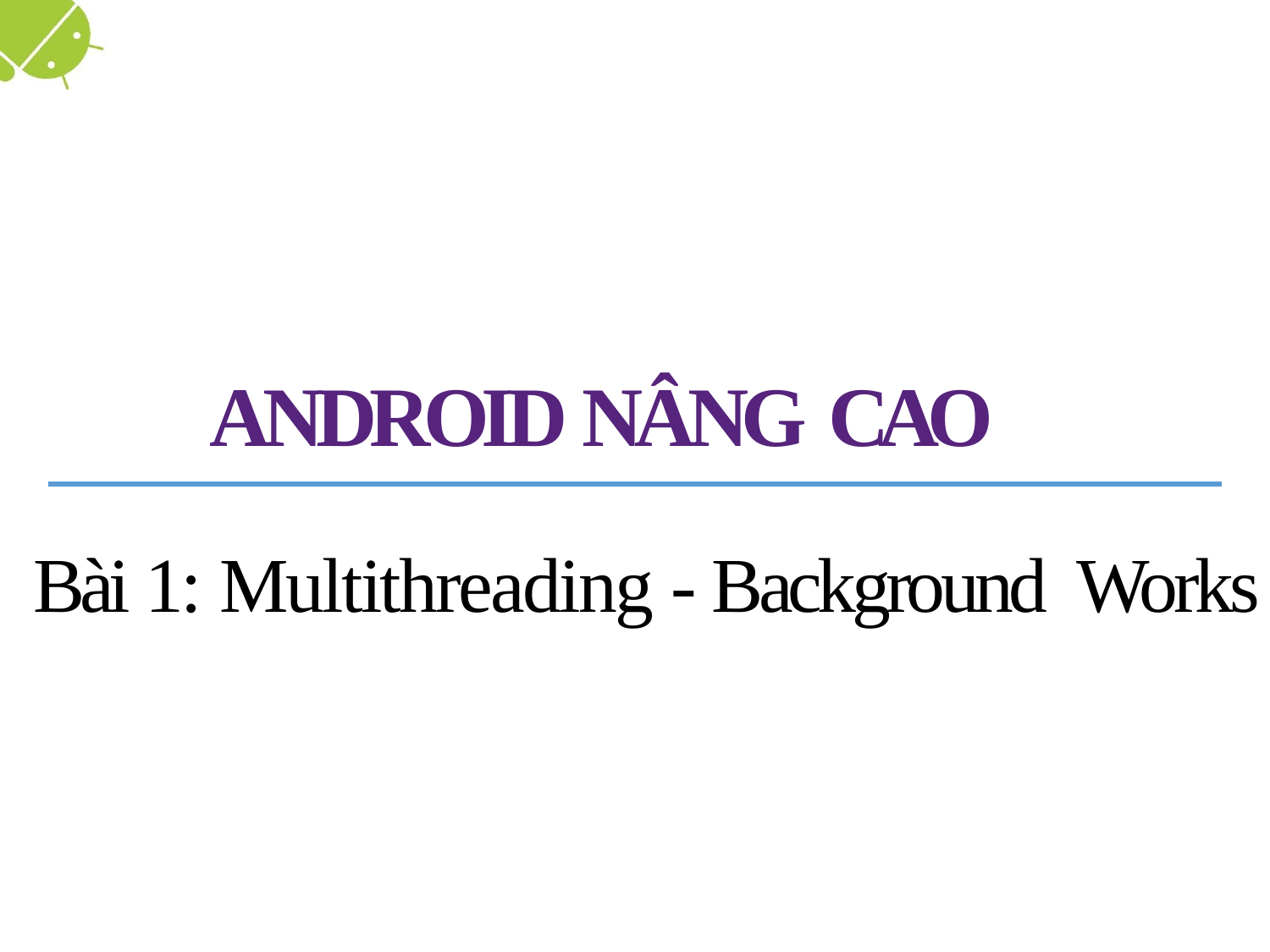

# ANDROID NÂNG CAO
Bài 1: Multithreading - Background  Works